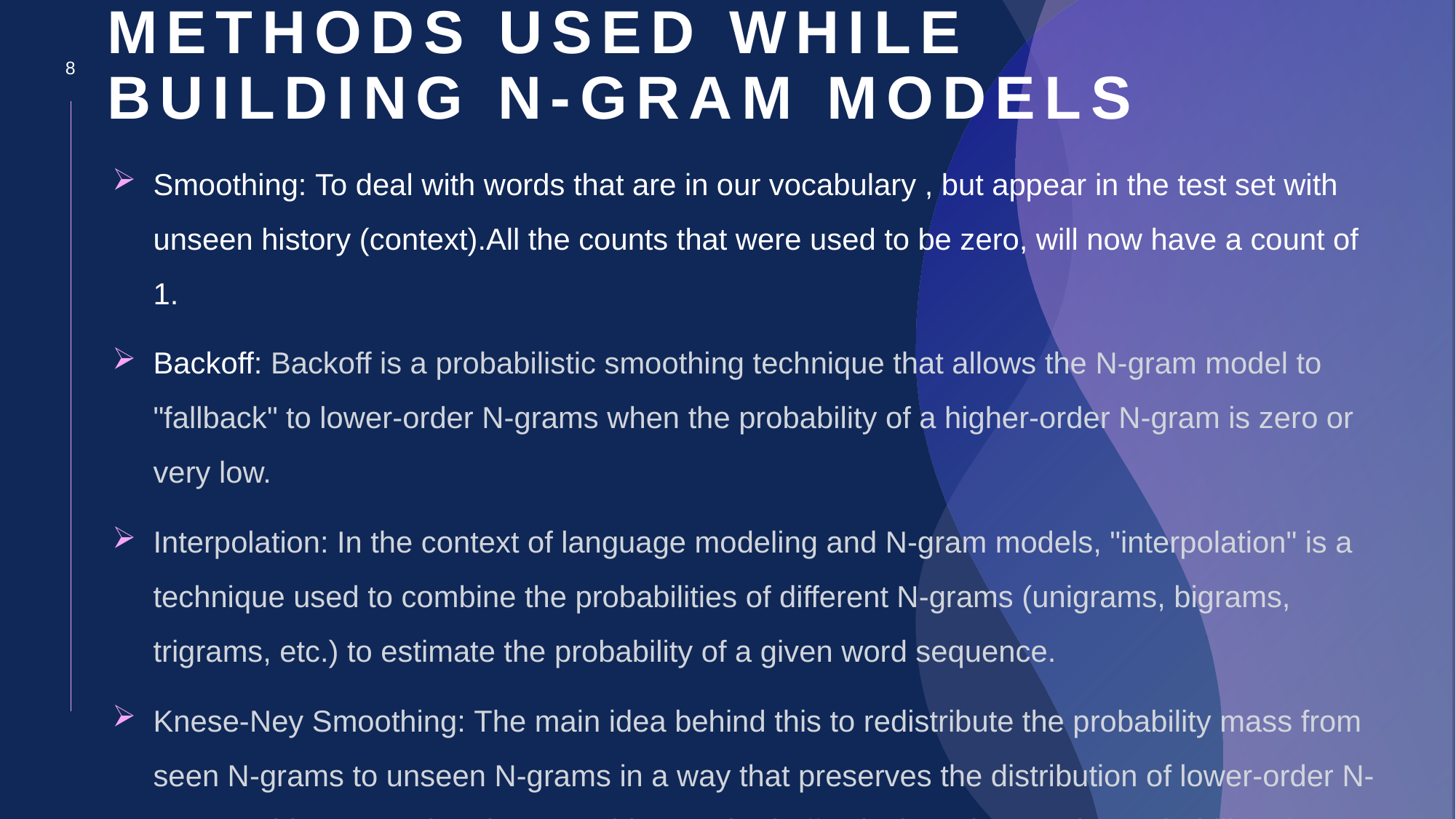

# METHODS USED WHILE BUILDING N-gram models
8
Smoothing: To deal with words that are in our vocabulary , but appear in the test set with unseen history (context).All the counts that were used to be zero, will now have a count of 1.
Backoff: Backoff is a probabilistic smoothing technique that allows the N-gram model to "fallback" to lower-order N-grams when the probability of a higher-order N-gram is zero or very low.
Interpolation: In the context of language modeling and N-gram models, "interpolation" is a technique used to combine the probabilities of different N-grams (unigrams, bigrams, trigrams, etc.) to estimate the probability of a given word sequence.
Knese-Ney Smoothing: The main idea behind this to redistribute the probability mass from seen N-grams to unseen N-grams in a way that preserves the distribution of lower-order N-grams. This means that the smoothing method effectively estimates the probability of an N-gram based on the probabilities of its (N-1)-grams.